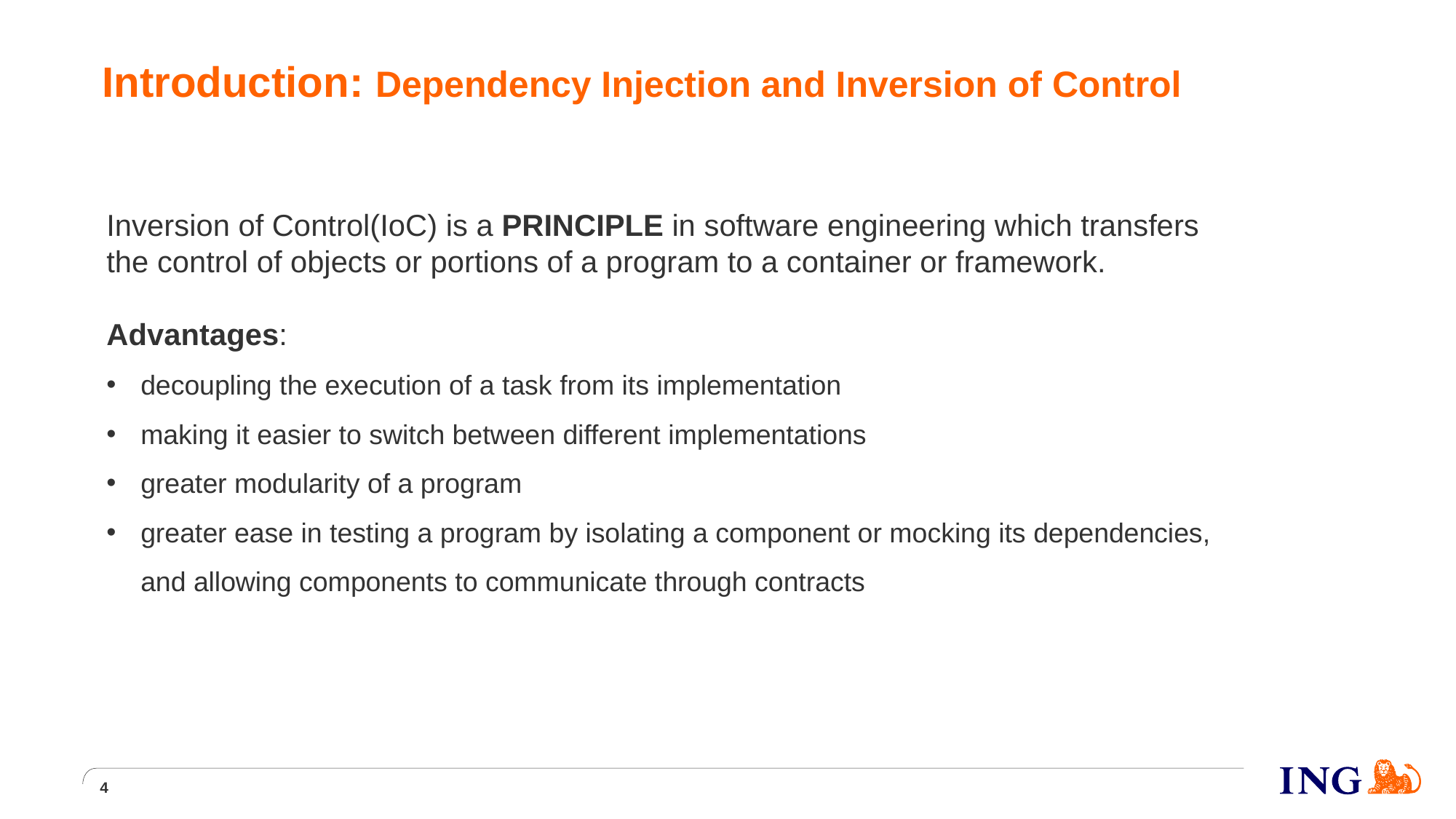

# Introduction: Dependency Injection and Inversion of Control
Inversion of Control(IoC) is a PRINCIPLE in software engineering which transfers the control of objects or portions of a program to a container or framework.

Advantages:
decoupling the execution of a task from its implementation
making it easier to switch between different implementations
greater modularity of a program
greater ease in testing a program by isolating a component or mocking its dependencies, and allowing components to communicate through contracts

4